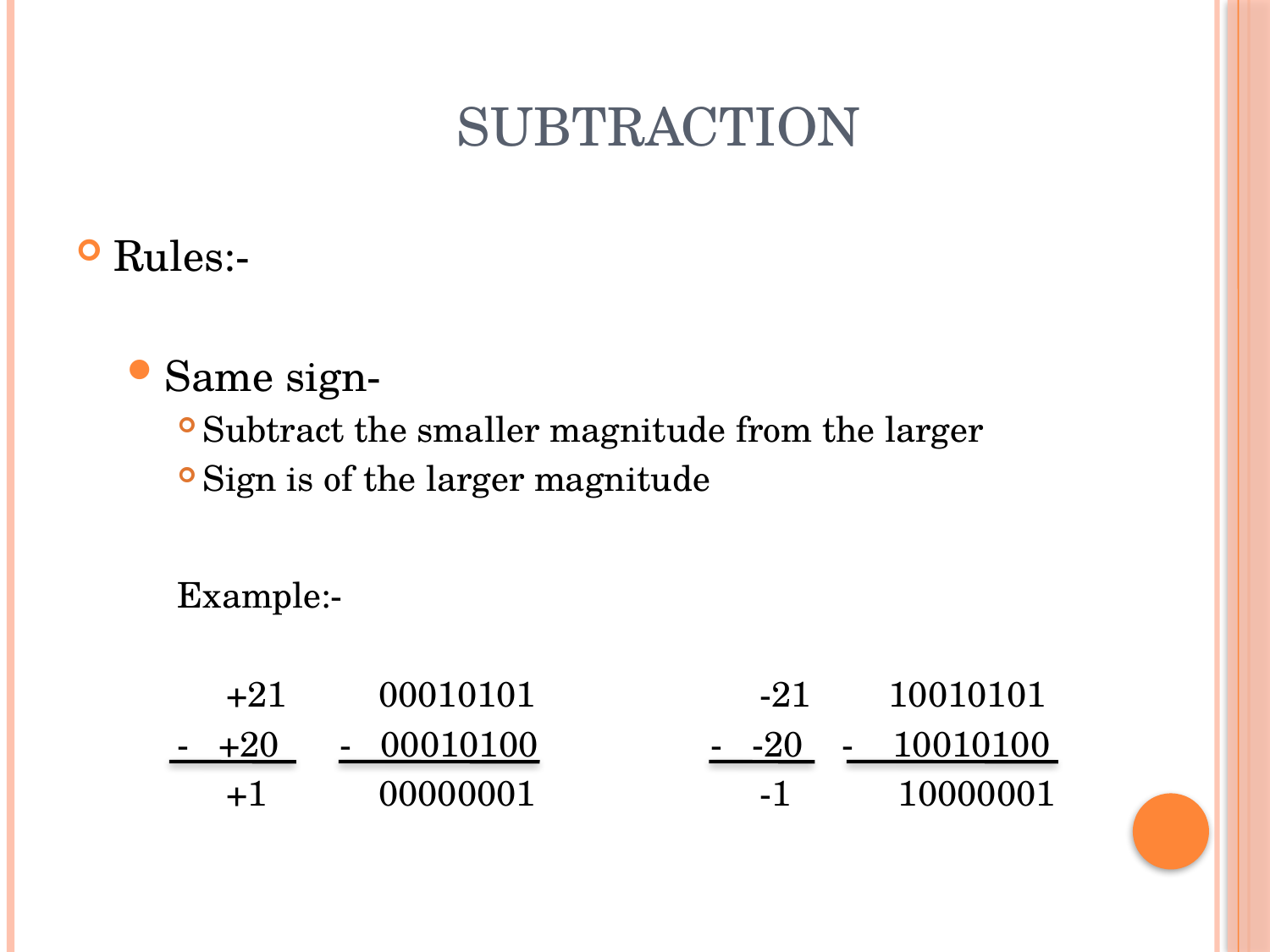

# Subtraction
Rules:-

Same sign-
Subtract the smaller magnitude from the larger
Sign is of the larger magnitude

Example:-

     +21	     00010101	  	     -21        10010101
-   +20	 -   00010100	   	-   -20    -    10010100
     +1	     00000001	        	     -1           10000001